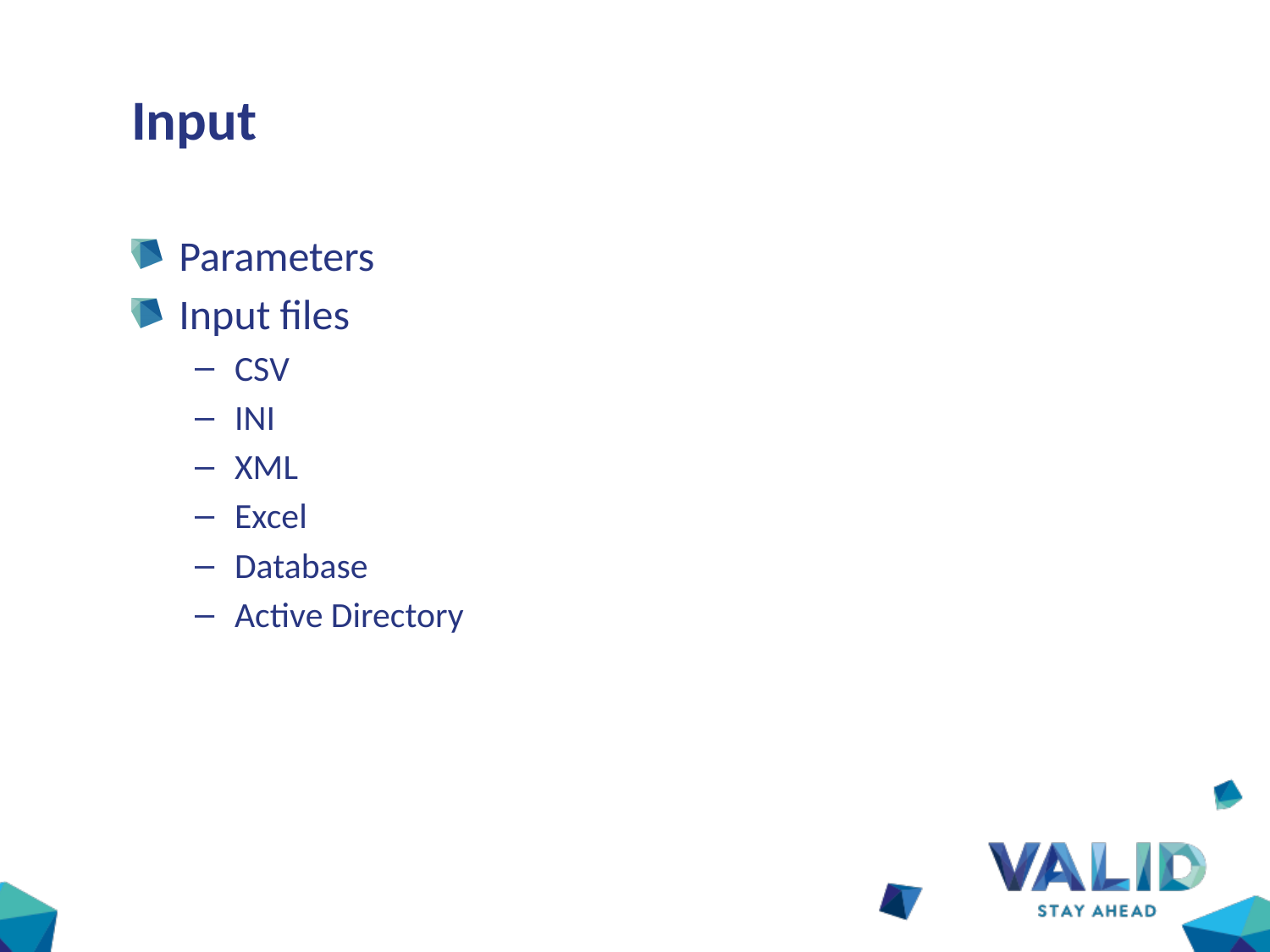

# Input
Parameters
Input files
CSV
INI
XML
Excel
Database
Active Directory